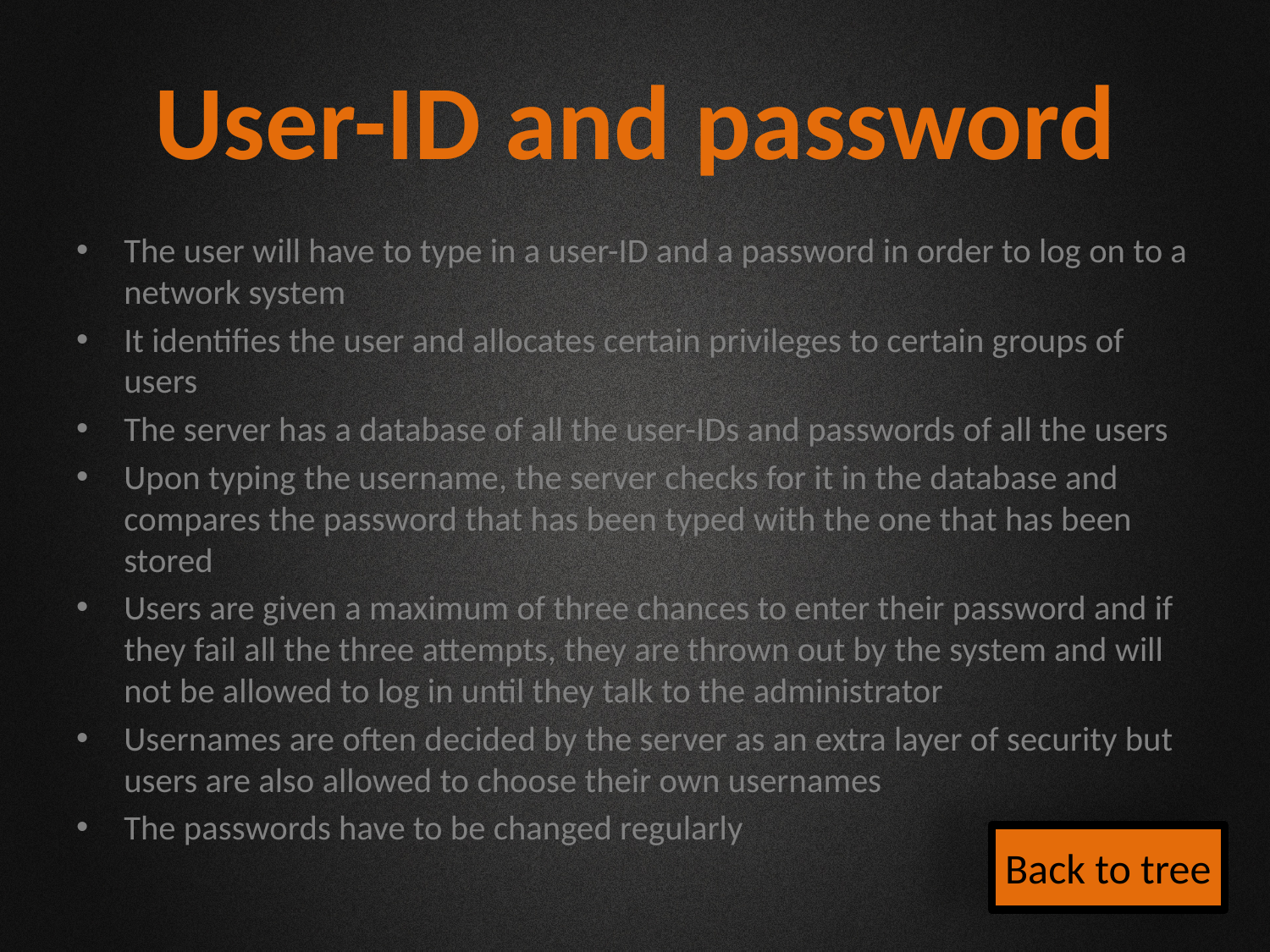

# User-ID and password
The user will have to type in a user-ID and a password in order to log on to a network system
It identifies the user and allocates certain privileges to certain groups of users
The server has a database of all the user-IDs and passwords of all the users
Upon typing the username, the server checks for it in the database and compares the password that has been typed with the one that has been stored
Users are given a maximum of three chances to enter their password and if they fail all the three attempts, they are thrown out by the system and will not be allowed to log in until they talk to the administrator
Usernames are often decided by the server as an extra layer of security but users are also allowed to choose their own usernames
The passwords have to be changed regularly
Back to tree